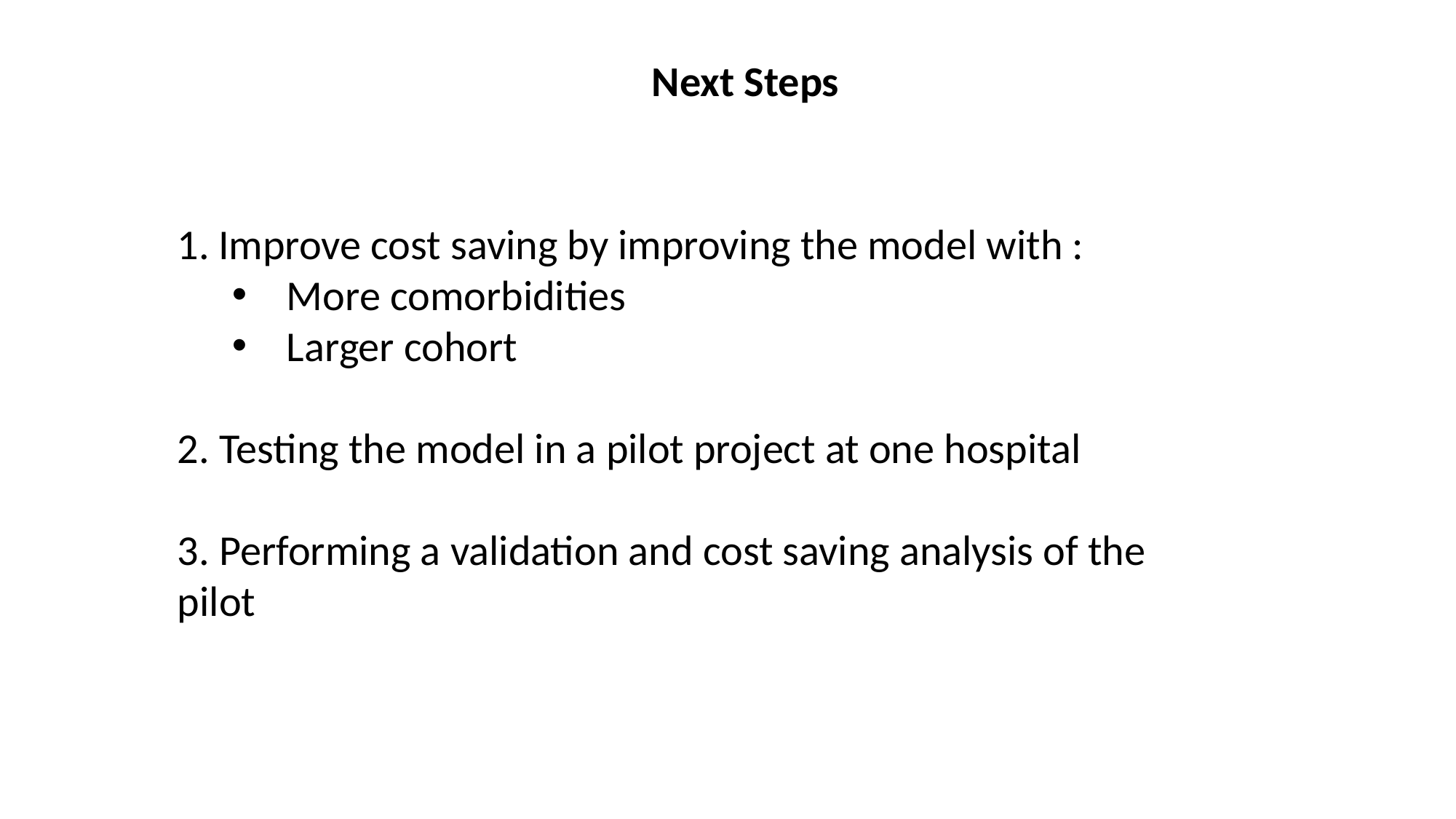

Next Steps

Improve cost saving by improving the model with :
More comorbidities
Larger cohort

2. Testing the model in a pilot project at one hospital

3. Performing a validation and cost saving analysis of the 	pilot